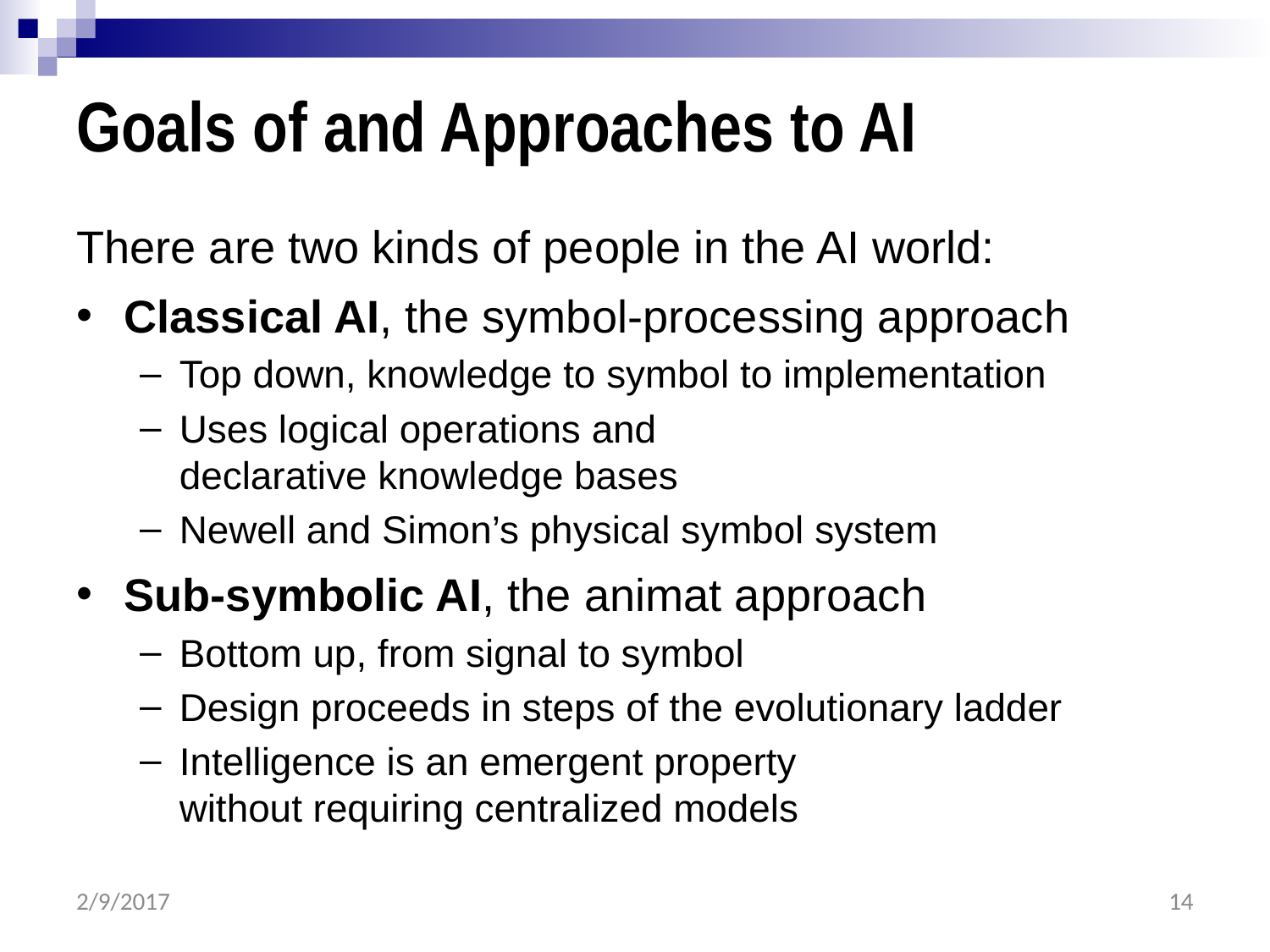

# Goals of and Approaches to AI
There are two kinds of people in the AI world:
Classical AI, the symbol-processing approach
Top down, knowledge to symbol to implementation
Uses logical operations and
declarative knowledge bases
Newell and Simon’s physical symbol system
Sub-symbolic AI, the animat approach
Bottom up, from signal to symbol
Design proceeds in steps of the evolutionary ladder
Intelligence is an emergent property
without requiring centralized models
2/9/2017
14